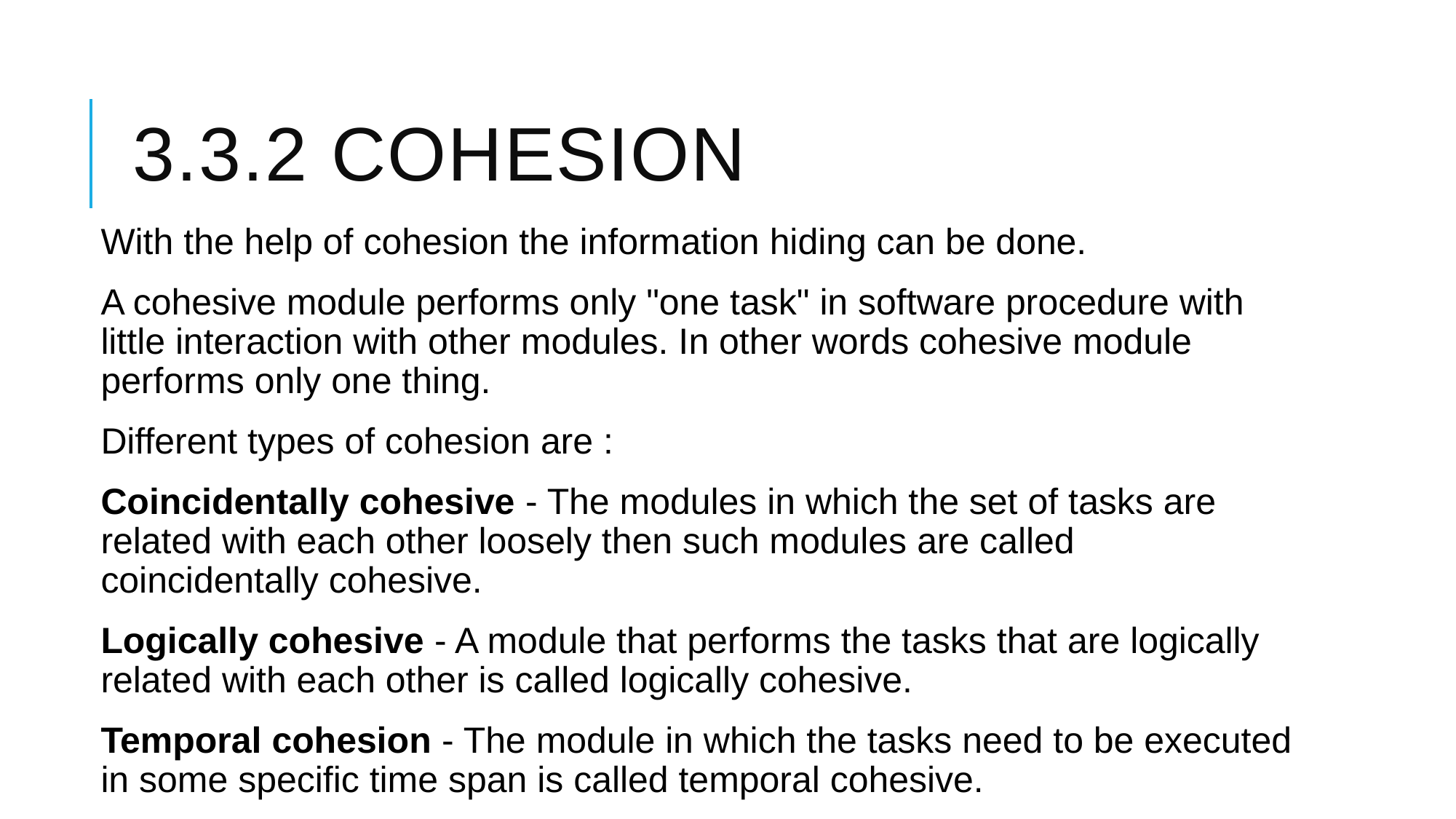

# 3.3.2 Cohesion
With the help of cohesion the information hiding can be done.
A cohesive module performs only "one task" in software procedure with little interaction with other modules. In other words cohesive module performs only one thing.
Different types of cohesion are :
Coincidentally cohesive - The modules in which the set of tasks are related with each other loosely then such modules are called coincidentally cohesive.
Logically cohesive - A module that performs the tasks that are logically related with each other is called logically cohesive.
Temporal cohesion - The module in which the tasks need to be executed in some specific time span is called temporal cohesive.